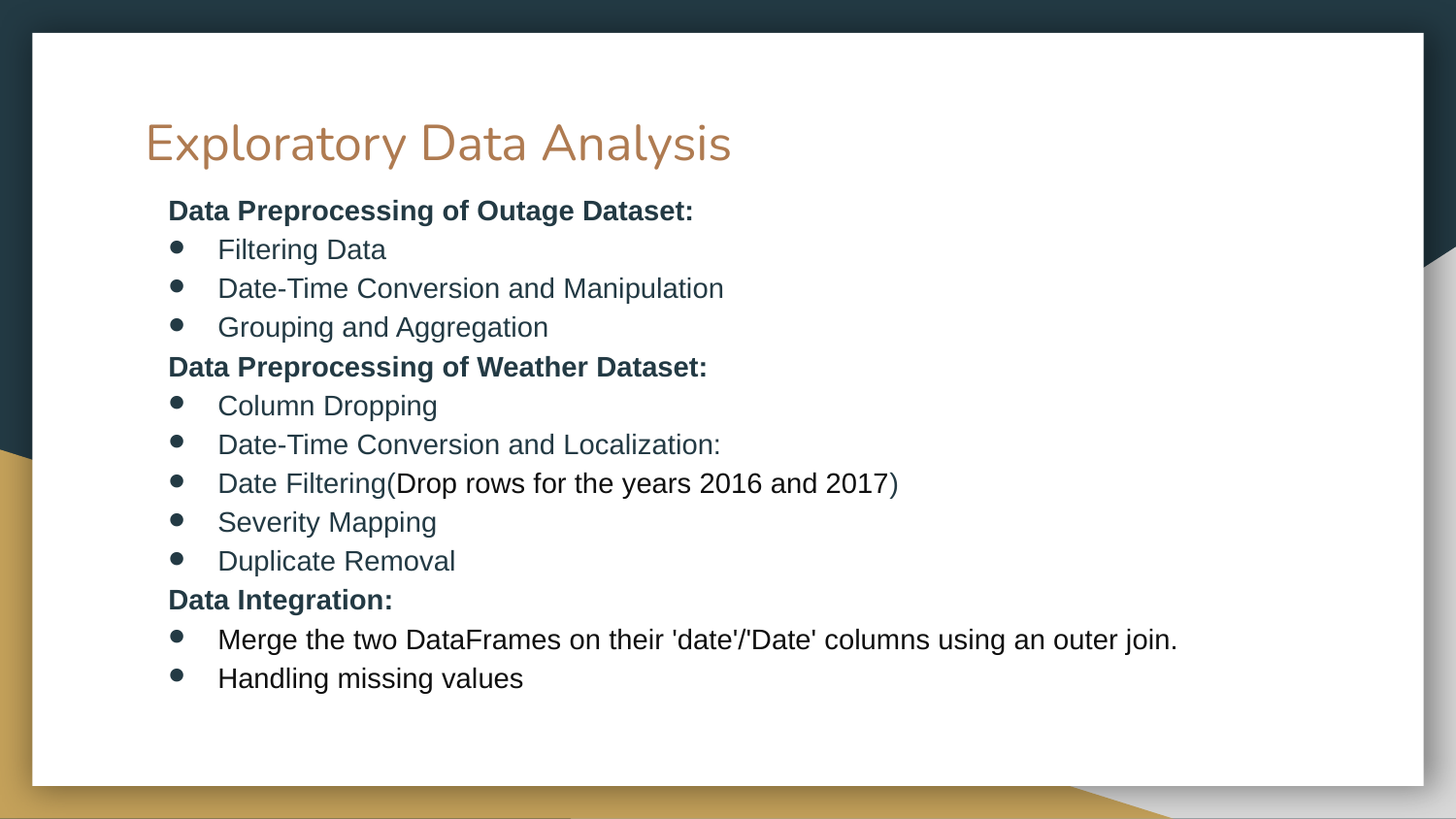

# Exploratory Data Analysis
Data Preprocessing of Outage Dataset:
Filtering Data
Date-Time Conversion and Manipulation
Grouping and Aggregation
Data Preprocessing of Weather Dataset:
Column Dropping
Date-Time Conversion and Localization:
Date Filtering(Drop rows for the years 2016 and 2017)
Severity Mapping
Duplicate Removal
Data Integration:
Merge the two DataFrames on their 'date'/'Date' columns using an outer join.
Handling missing values